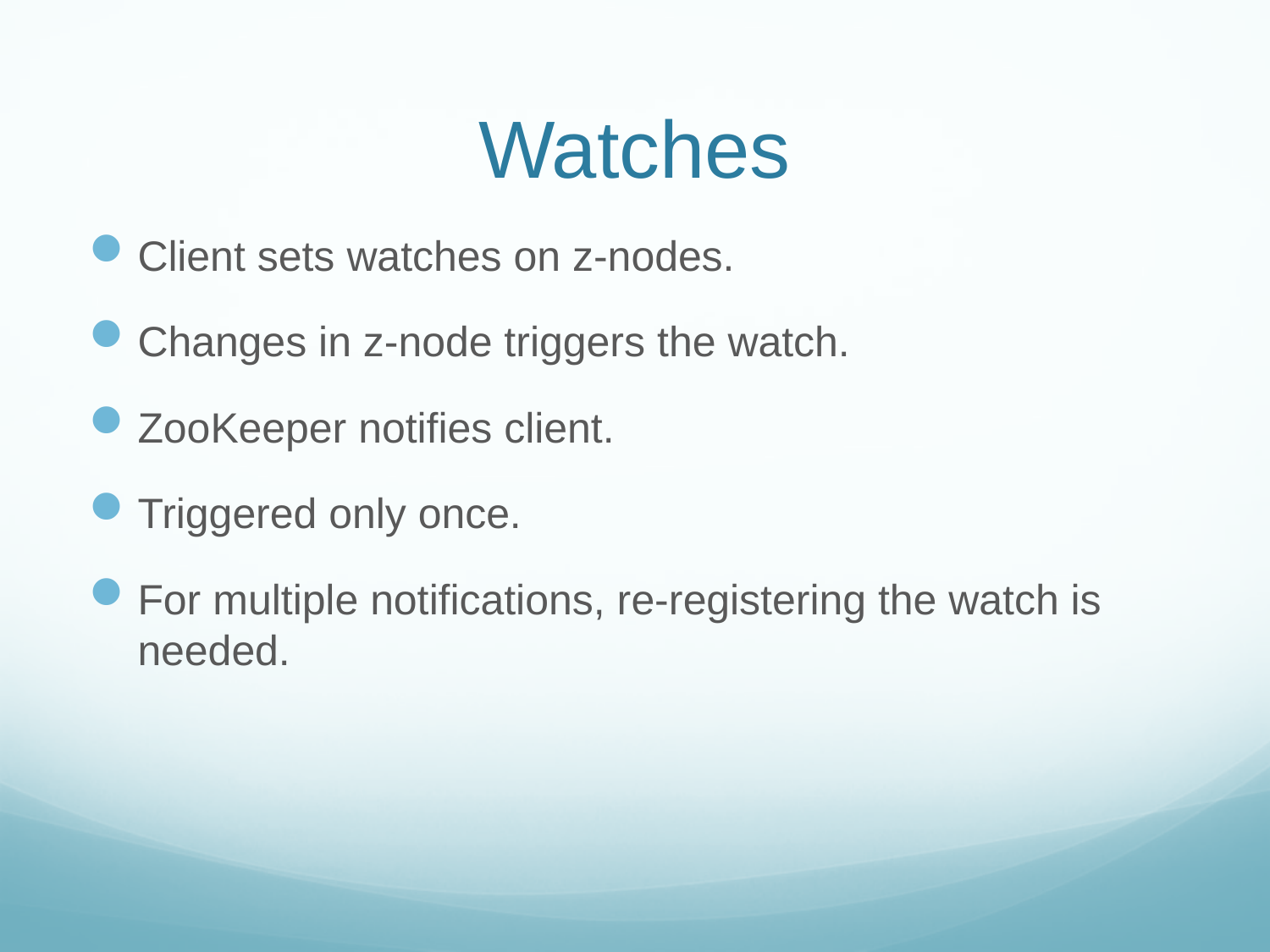

# Watches
Client sets watches on z-nodes.
Changes in z-node triggers the watch.
ZooKeeper notifies client.
Triggered only once.
For multiple notifications, re-registering the watch is needed.